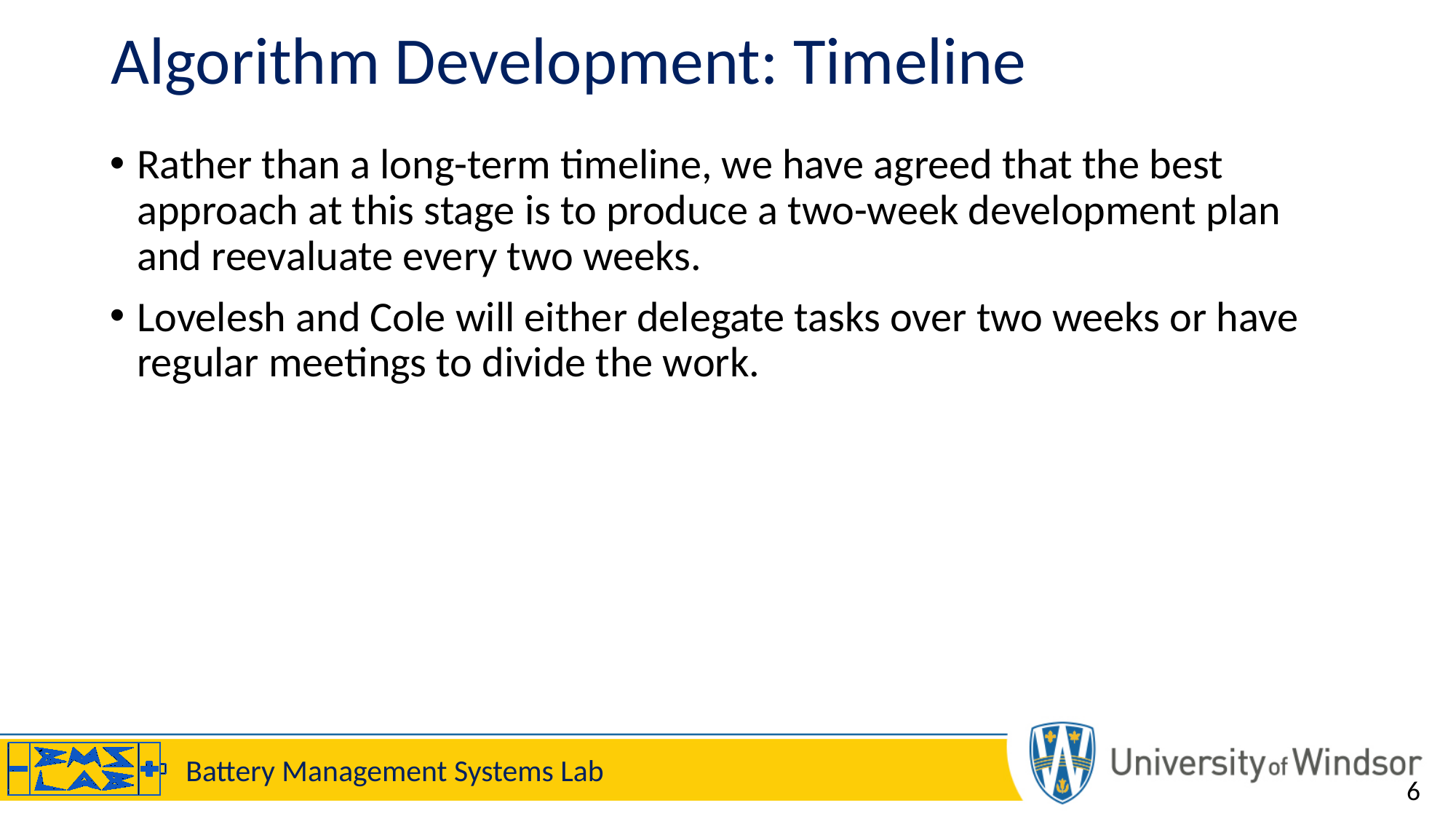

# Algorithm Development: Timeline
Rather than a long-term timeline, we have agreed that the best approach at this stage is to produce a two-week development plan and reevaluate every two weeks.
Lovelesh and Cole will either delegate tasks over two weeks or have regular meetings to divide the work.

6